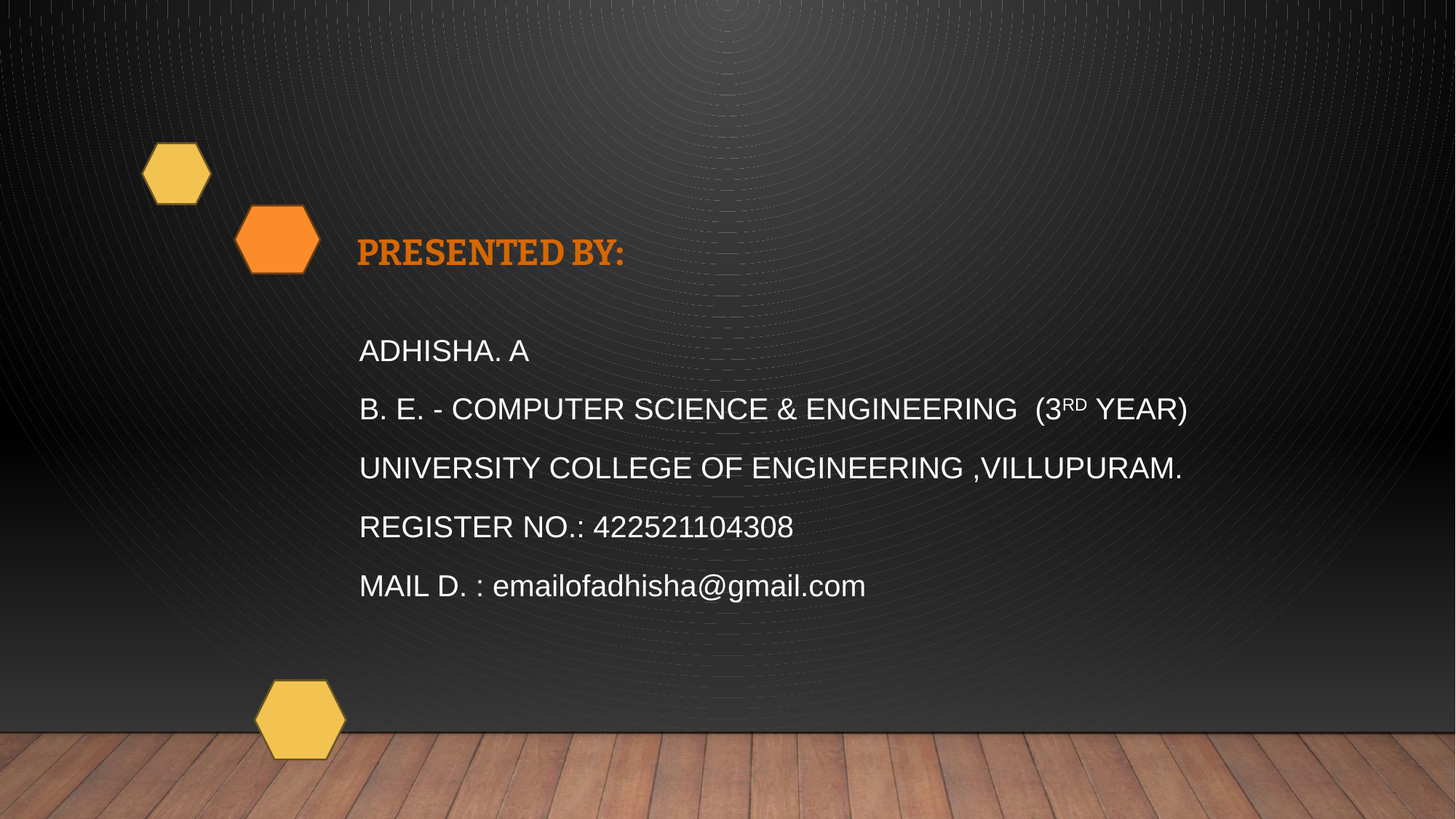

# PRESENTED BY:

ADHISHA. A
B. e. - computer science & engineering  (3rd year)
University college of engineering ,Villupuram.
Register no.: 422521104308
MAIL D. : emailofadhisha@gmail.com